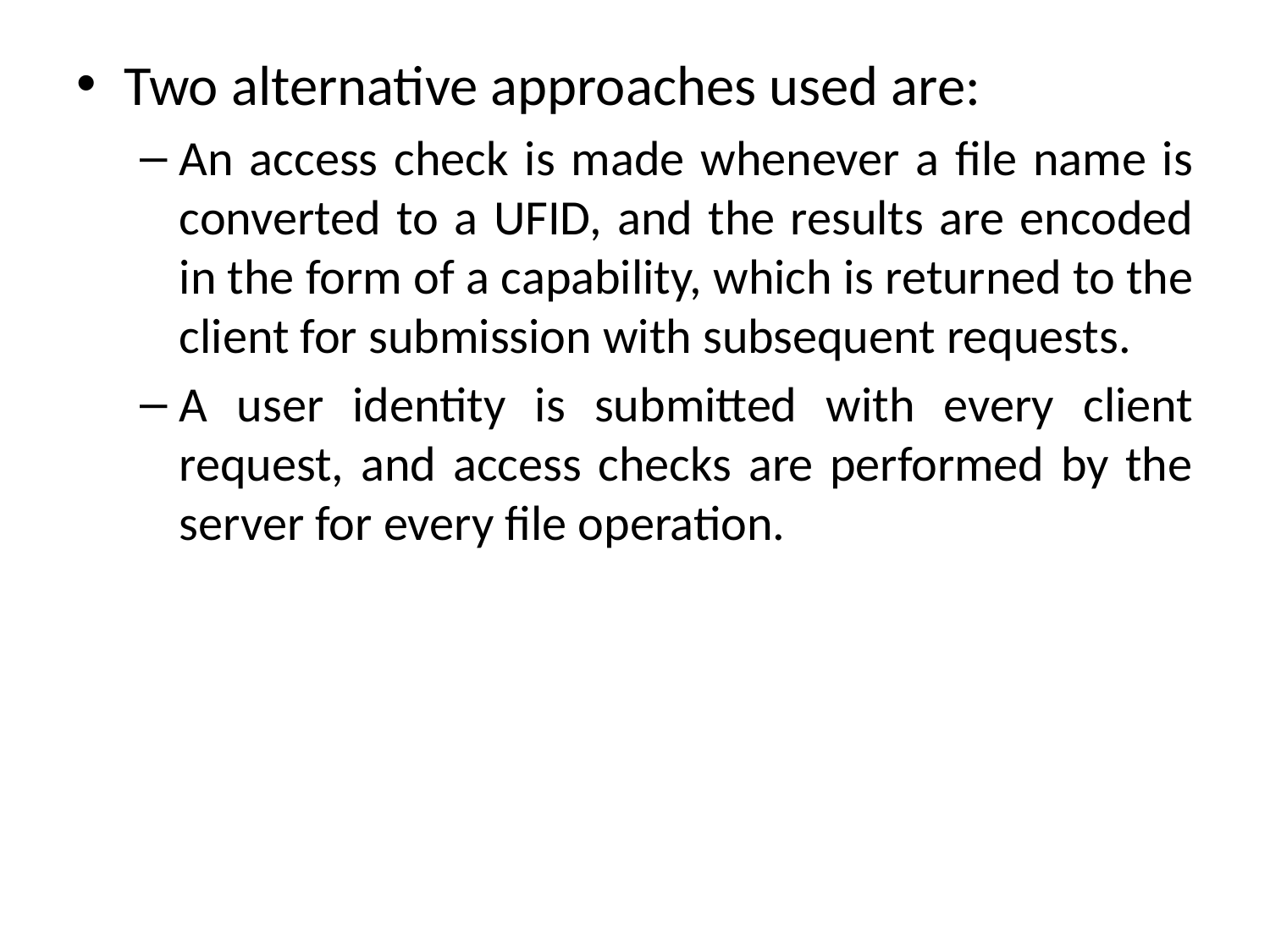

Two alternative approaches used are:
An access check is made whenever a file name is converted to a UFID, and the results are encoded in the form of a capability, which is returned to the client for submission with subsequent requests.
A user identity is submitted with every client request, and access checks are performed by the server for every file operation.